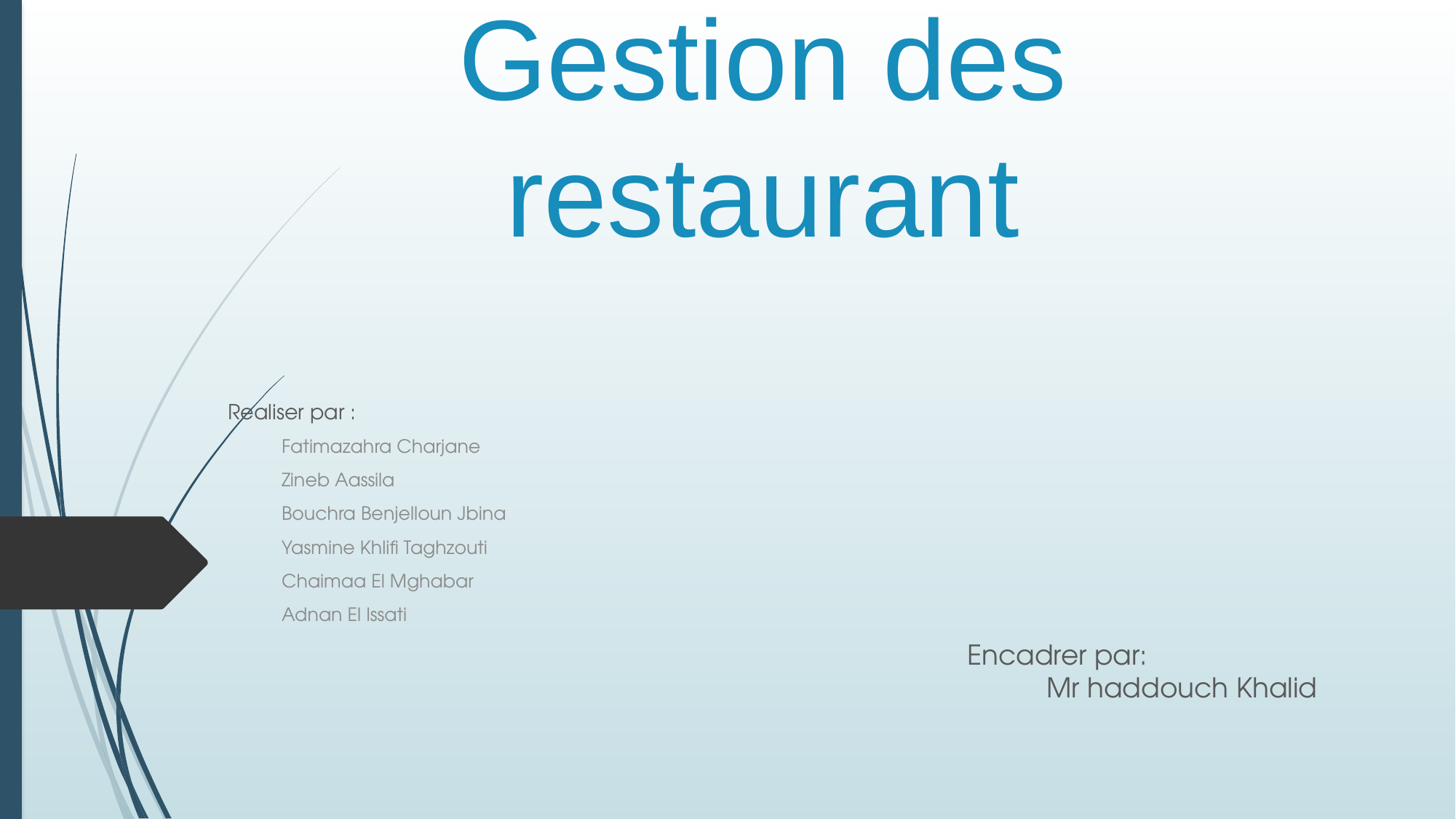

# Gestion des restaurant
Realiser par :
Fatimazahra Charjane
Zineb Aassila
Bouchra Benjelloun Jbina
Yasmine Khlifi Taghzouti
Chaimaa El Mghabar
Adnan El Issati

Encadrer par:
 Mr haddouch Khalid